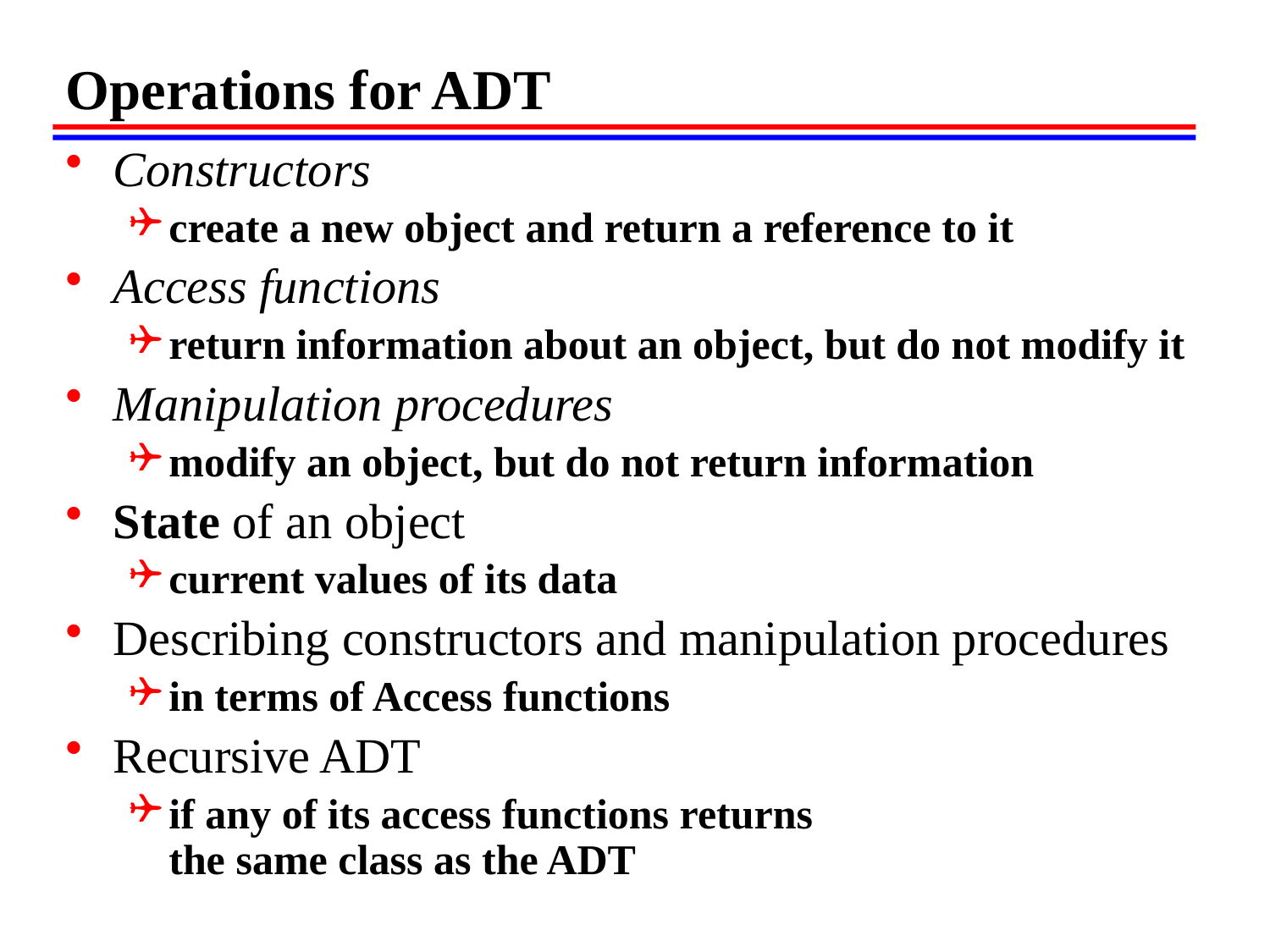

# Operations for ADT
Constructors
create a new object and return a reference to it
Access functions
return information about an object, but do not modify it
Manipulation procedures
modify an object, but do not return information
State of an object
current values of its data
Describing constructors and manipulation procedures
in terms of Access functions
Recursive ADT
if any of its access functions returns
the same class as the ADT